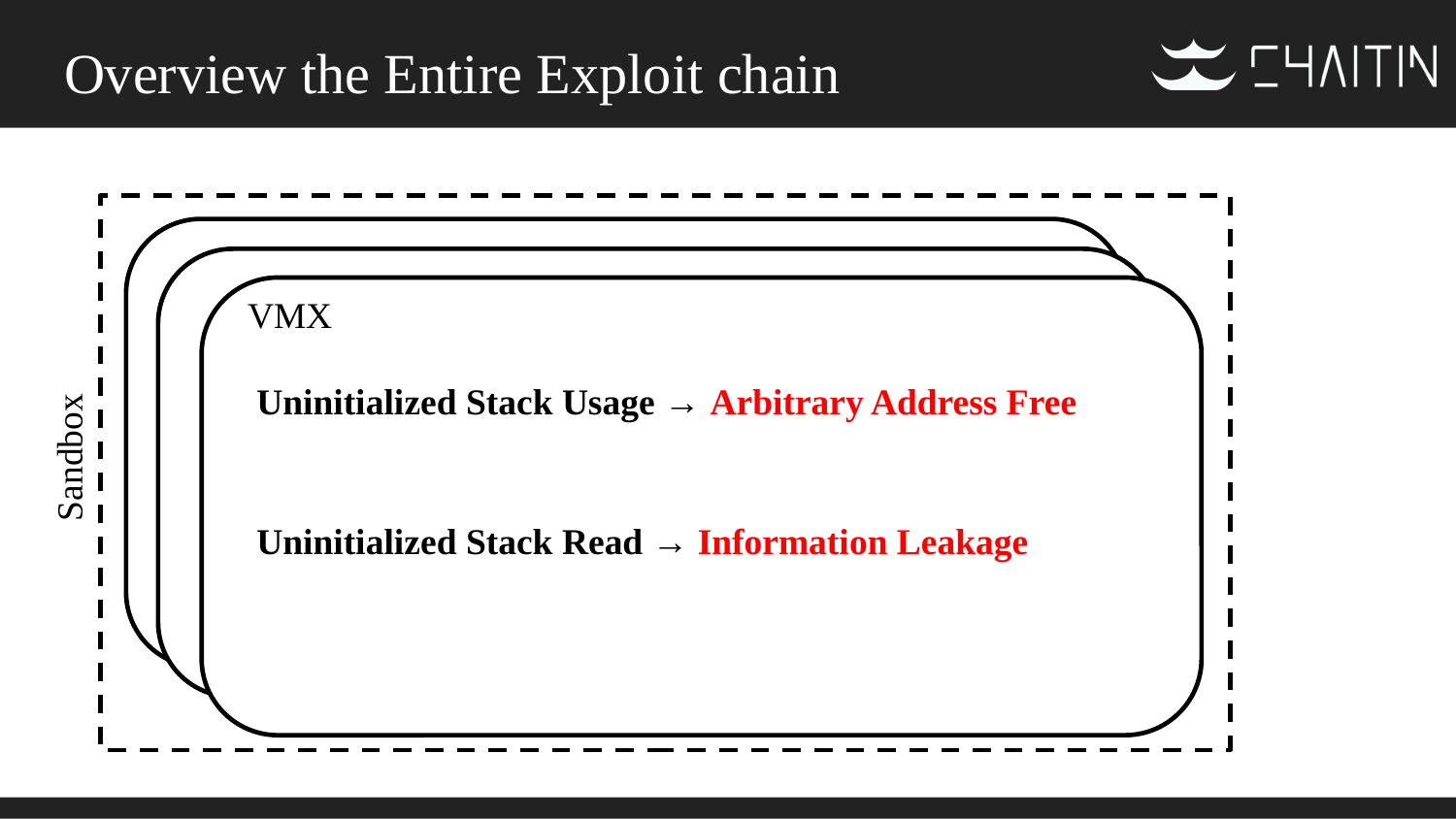

# Overview the Entire Exploit chain

VMX

Uninitialized Stack Usage → Arbitrary Address Free
Sandbox
Uninitialized Stack Read → Information Leakage
30